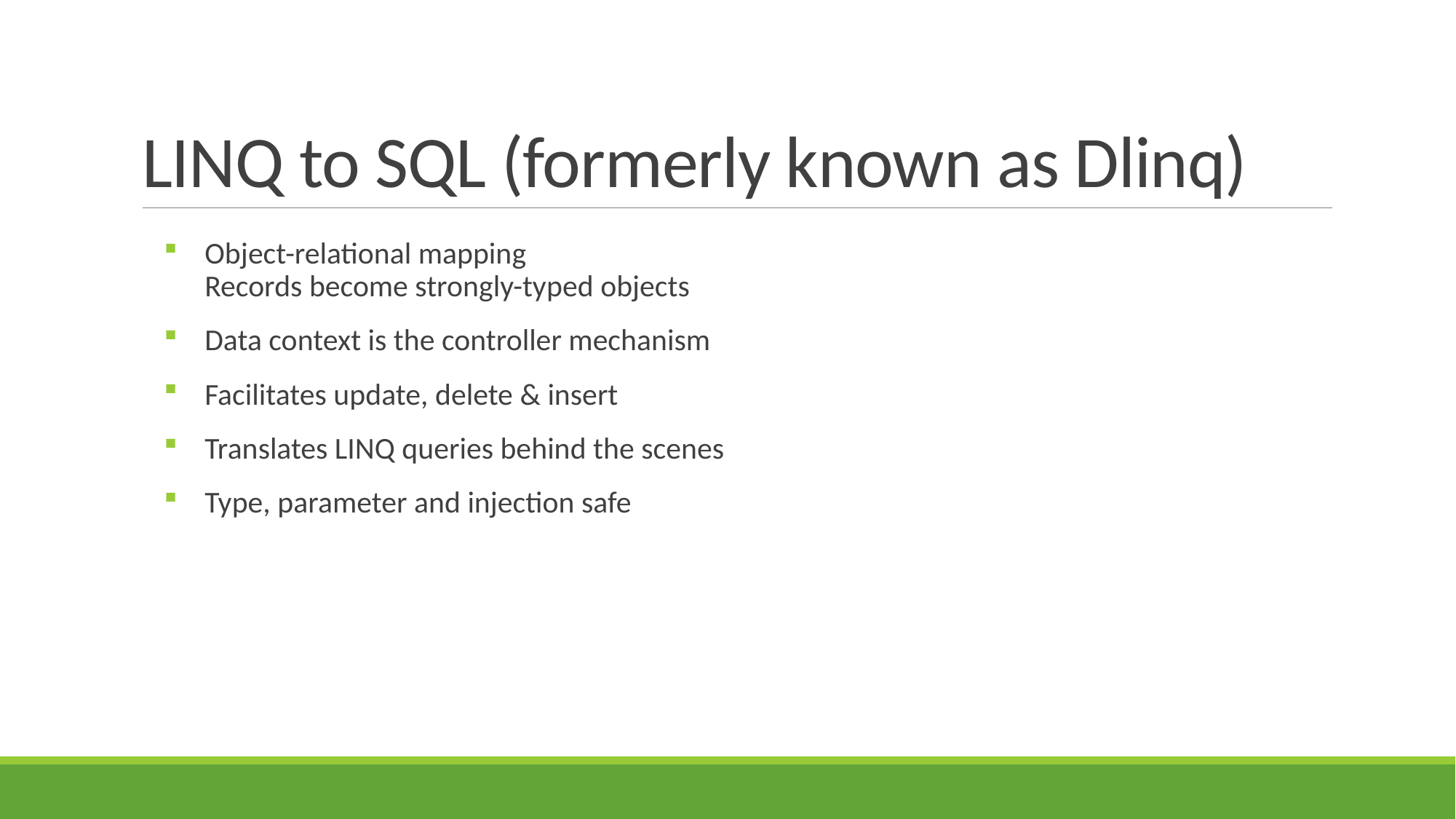

# LINQ to SQL (formerly known as Dlinq)
Object-relational mapping
Records become strongly-typed objects
Data context is the controller mechanism
Facilitates update, delete & insert
Translates LINQ queries behind the scenes
Type, parameter and injection safe